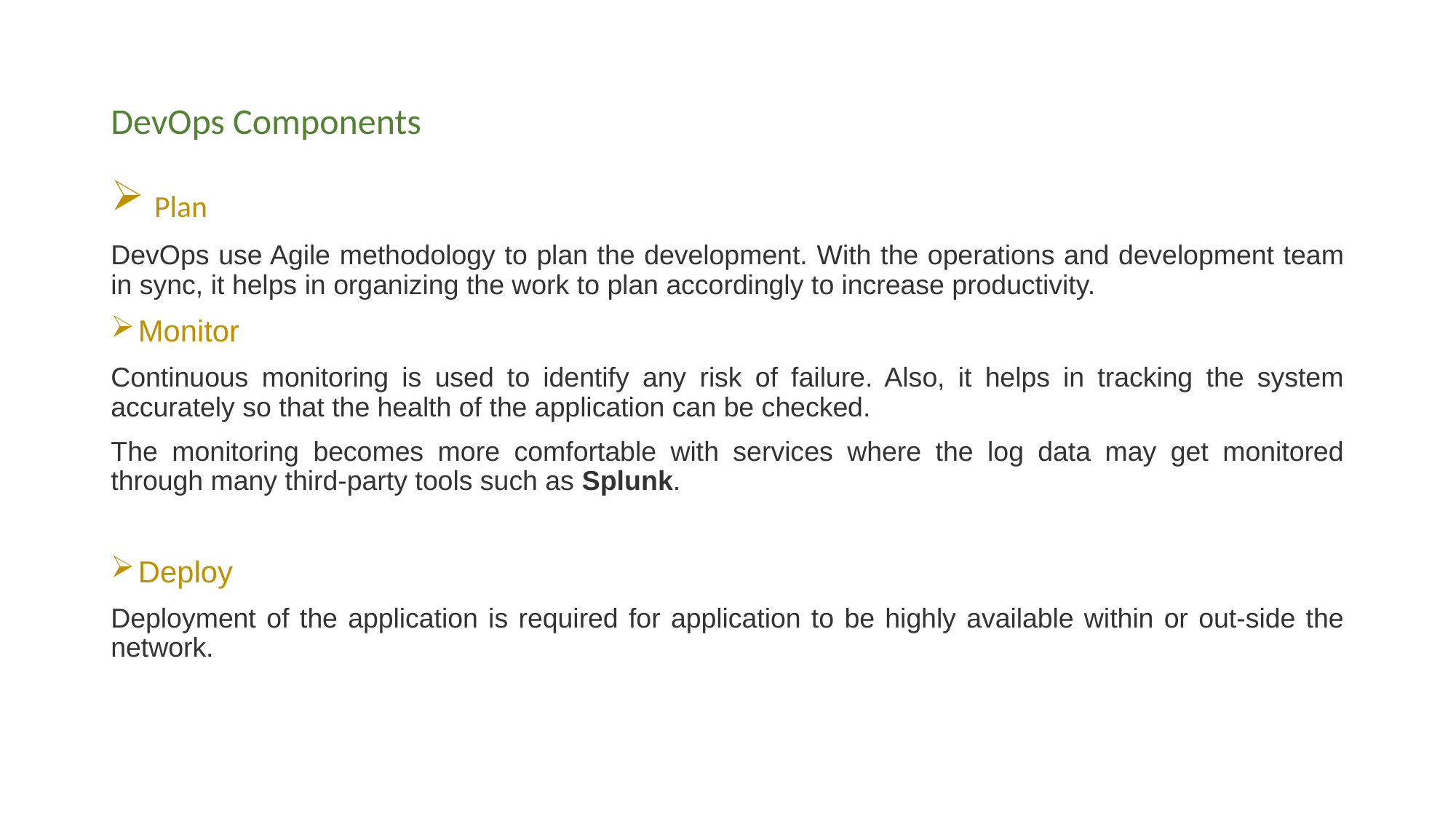

# DevOps Components
 Plan
DevOps use Agile methodology to plan the development. With the operations and development team in sync, it helps in organizing the work to plan accordingly to increase productivity.
Monitor
Continuous monitoring is used to identify any risk of failure. Also, it helps in tracking the system accurately so that the health of the application can be checked.
The monitoring becomes more comfortable with services where the log data may get monitored through many third-party tools such as Splunk.

Deploy
Deployment of the application is required for application to be highly available within or out-side the network.